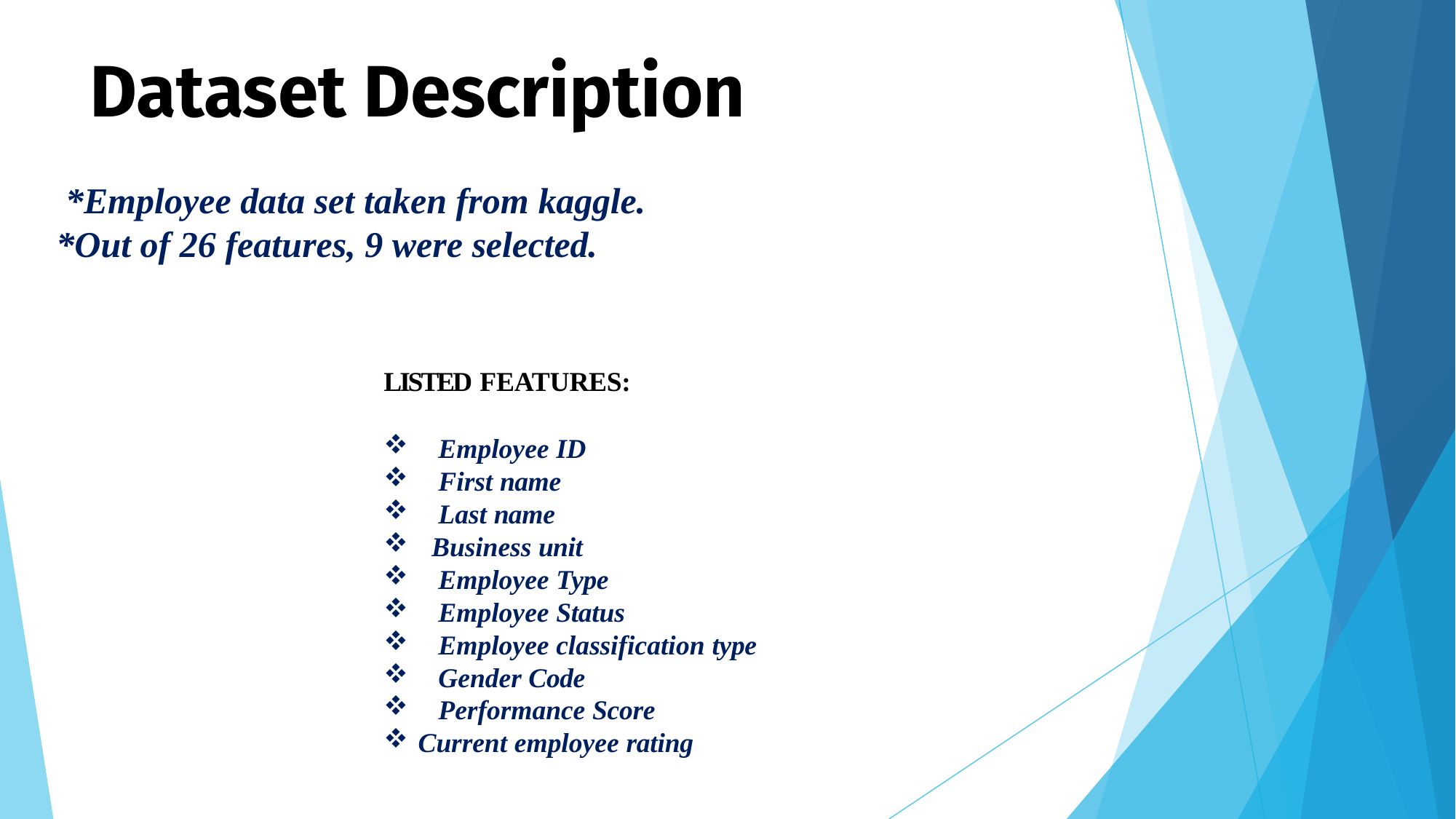

# Dataset Description
*Employee data set taken from kaggle.
*Out of 26 features, 9 were selected.
LISTED FEATURES:

Employee ID
First name
Last name
Business unit
Employee Type
Employee Status
Employee classification type
Gender Code
Performance Score
Current employee rating